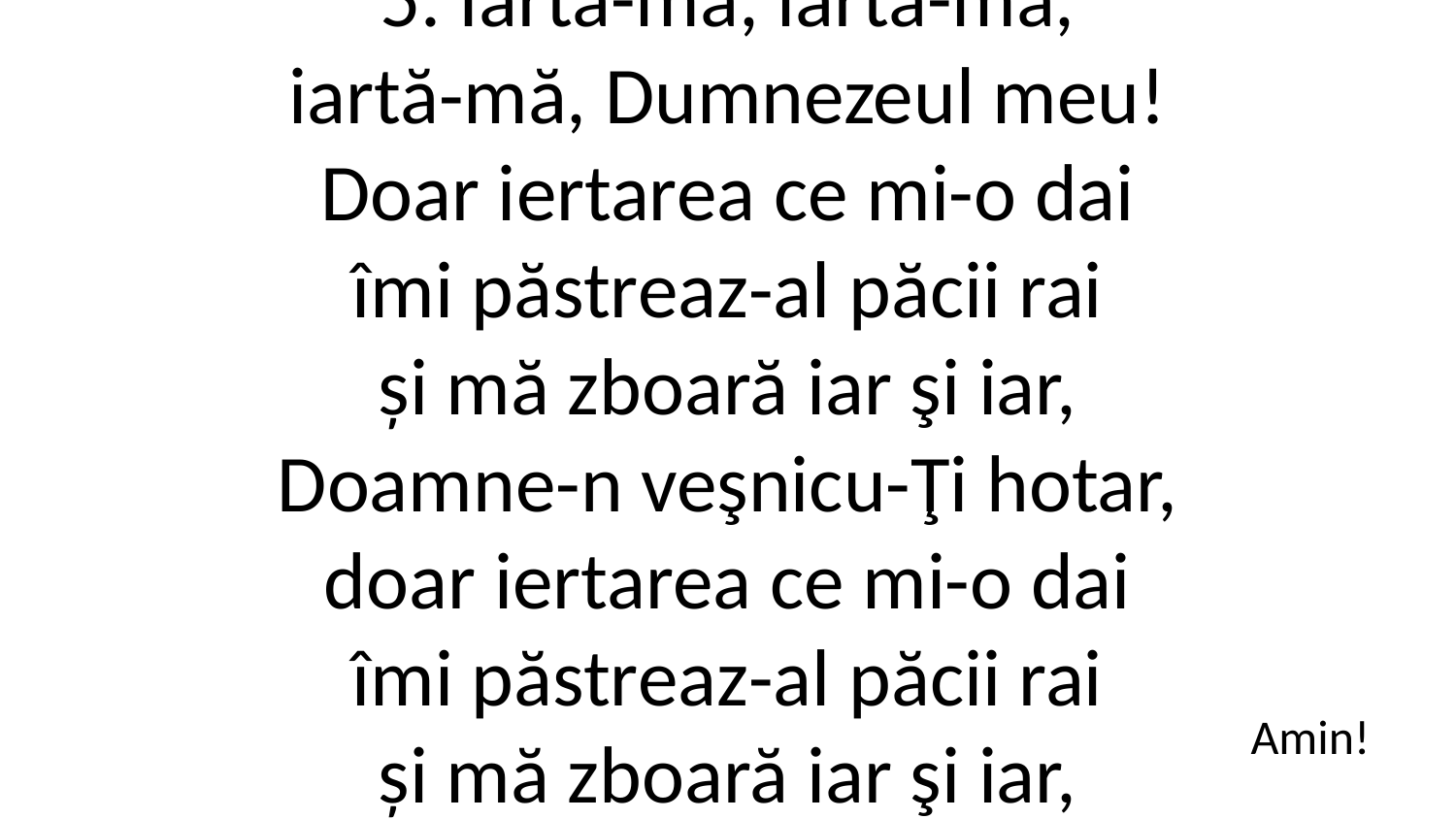

5. Iartă-mă, iartă-mă,
iartă-mă, Dumnezeul meu!
Doar iertarea ce mi-o dai
îmi păstreaz-al păcii rai
și mă zboară iar şi iar,
Doamne-n veşnicu-Ţi hotar,
doar iertarea ce mi-o dai
îmi păstreaz-al păcii rai
și mă zboară iar şi iar,
Doamne-n veşnicu-Ţi hotar!

Amin!